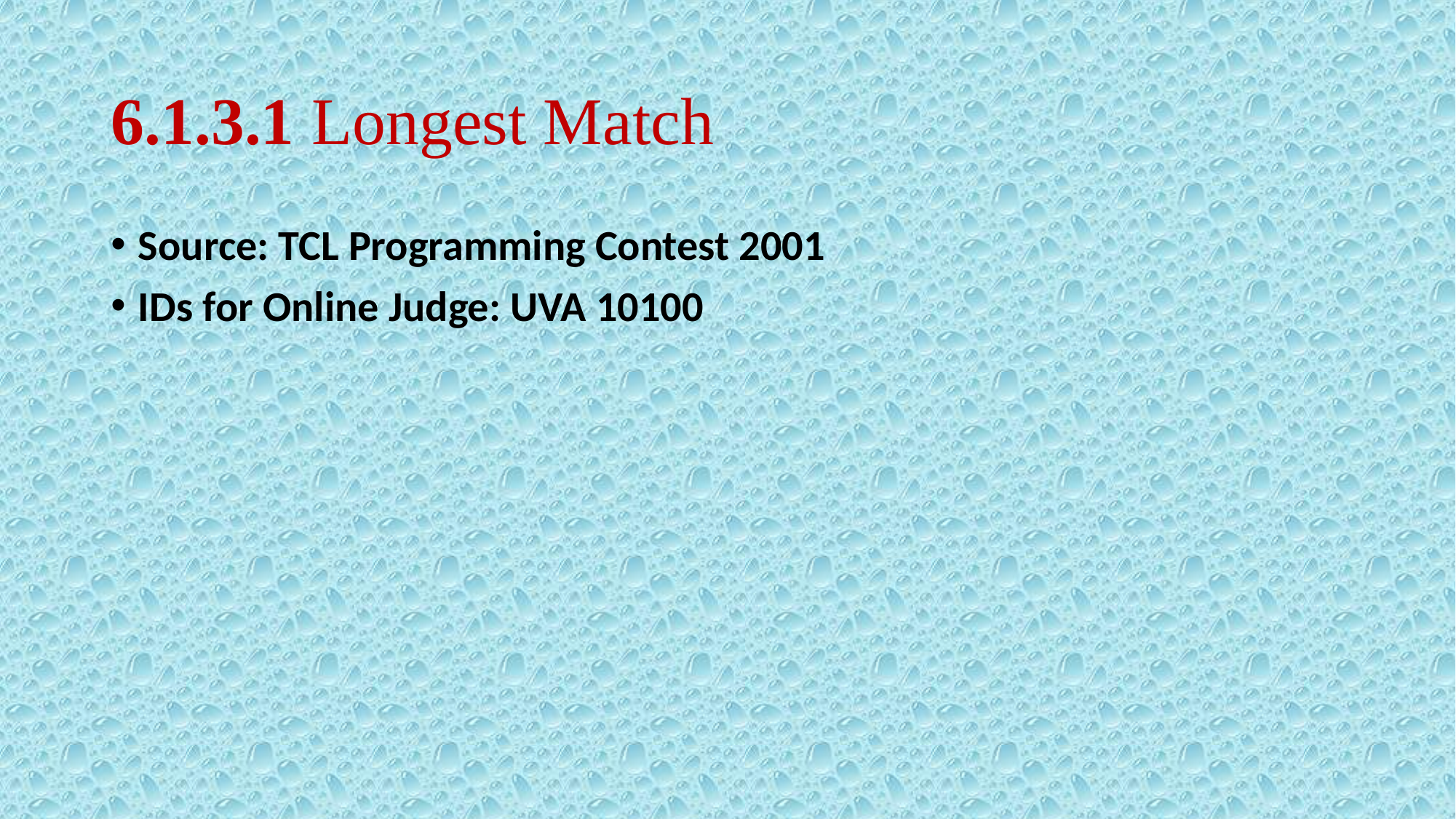

# 6.1.3.1 Longest Match
Source: TCL Programming Contest 2001
IDs for Online Judge: UVA 10100